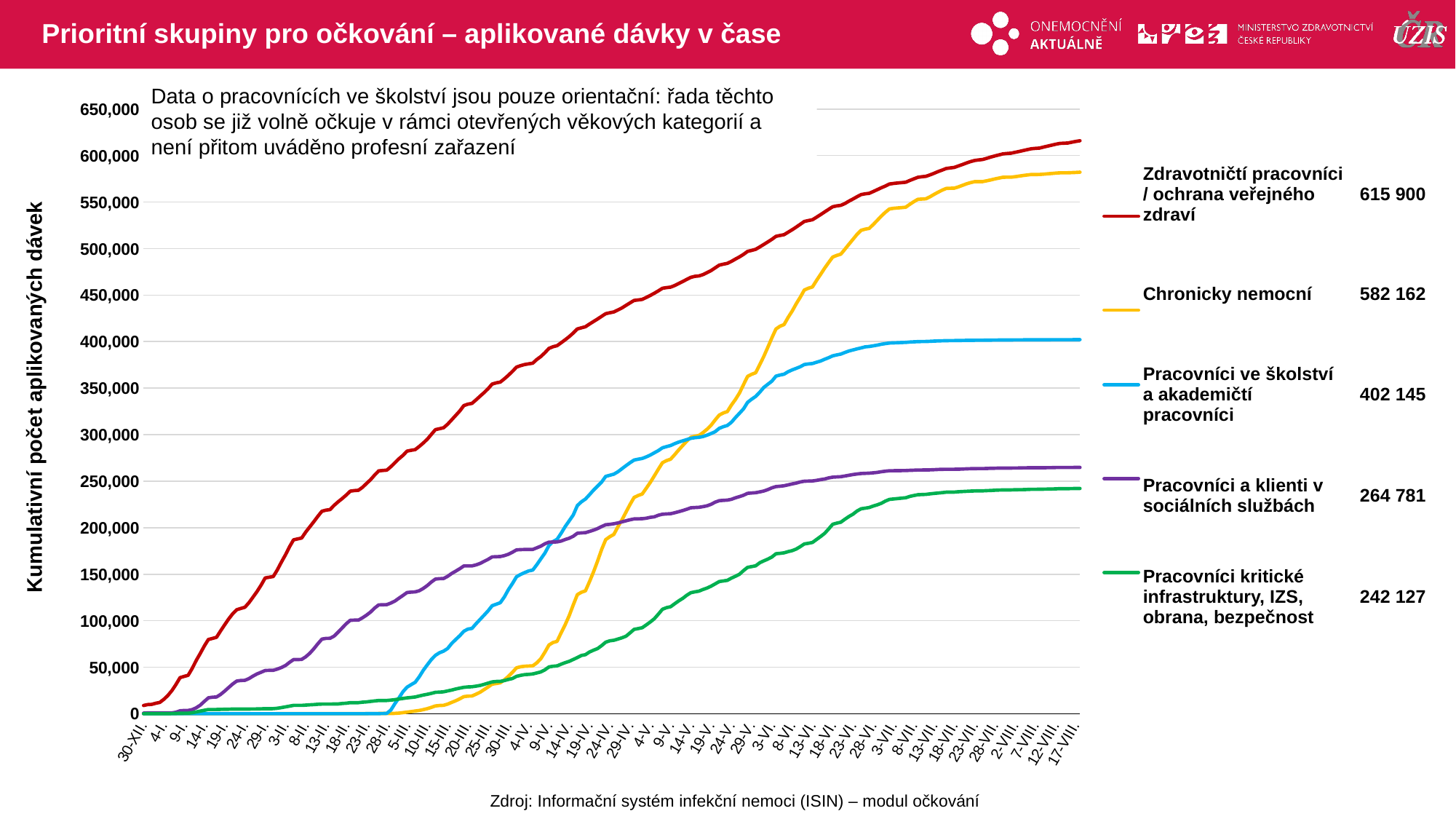

# Prioritní skupiny pro očkování – aplikované dávky v čase
Data o pracovnících ve školství jsou pouze orientační: řada těchto osob se již volně očkuje v rámci otevřených věkových kategorií a není přitom uváděno profesní zařazení

### Chart

| Category | Zdravotničtí pracovníci / ochrana veřejného zdraví | Chronicky nemocní | Pracovníci ve školství a akademičtí pracovníci | Pracovníci a klienti v sociálních službách | Pracovníci kritické infrastruktury, IZS, AČR, bezpečnost |
|---|---|---|---|---|---|
| 30-XII. | 8848.0 | 0.0 | 1.0 | 686.0 | 59.0 |
| 31-XII. | 9826.0 | 2.0 | 1.0 | 881.0 | 61.0 |
| 1-I. | 10071.0 | 2.0 | 1.0 | 886.0 | 65.0 |
| 2-I. | 11275.0 | 4.0 | 1.0 | 886.0 | 65.0 |
| 3-I. | 12145.0 | 4.0 | 1.0 | 888.0 | 65.0 |
| 4-I. | 15459.0 | 4.0 | 2.0 | 891.0 | 79.0 |
| 5-I. | 19639.0 | 4.0 | 2.0 | 903.0 | 120.0 |
| 6-I. | 24944.0 | 5.0 | 2.0 | 957.0 | 203.0 |
| 7-I. | 31432.0 | 7.0 | 2.0 | 1572.0 | 357.0 |
| 8-I. | 38798.0 | 7.0 | 3.0 | 3165.0 | 544.0 |
| 9-I. | 40124.0 | 7.0 | 3.0 | 3468.0 | 581.0 |
| 10-I. | 41298.0 | 7.0 | 3.0 | 3546.0 | 588.0 |
| 11-I. | 48710.0 | 8.0 | 3.0 | 4461.0 | 1066.0 |
| 12-I. | 57334.0 | 10.0 | 3.0 | 6404.0 | 1944.0 |
| 13-I. | 64857.0 | 14.0 | 5.0 | 9273.0 | 2854.0 |
| 14-I. | 72879.0 | 17.0 | 7.0 | 13290.0 | 3703.0 |
| 15-I. | 79851.0 | 23.0 | 7.0 | 17132.0 | 4565.0 |
| 16-I. | 80960.0 | 23.0 | 7.0 | 17746.0 | 4566.0 |
| 17-I. | 82181.0 | 23.0 | 7.0 | 17988.0 | 4567.0 |
| 18-I. | 88999.0 | 28.0 | 7.0 | 20712.0 | 4688.0 |
| 19-I. | 95513.0 | 32.0 | 8.0 | 24264.0 | 4803.0 |
| 20-I. | 101901.0 | 34.0 | 8.0 | 28197.0 | 4885.0 |
| 21-I. | 107532.0 | 40.0 | 10.0 | 31999.0 | 5006.0 |
| 22-I. | 111802.0 | 42.0 | 10.0 | 35130.0 | 5042.0 |
| 23-I. | 113190.0 | 42.0 | 10.0 | 35743.0 | 5045.0 |
| 24-I. | 114456.0 | 43.0 | 10.0 | 35869.0 | 5049.0 |
| 25-I. | 119392.0 | 43.0 | 10.0 | 37786.0 | 5076.0 |
| 26-I. | 125329.0 | 44.0 | 10.0 | 40436.0 | 5124.0 |
| 27-I. | 131408.0 | 44.0 | 10.0 | 42810.0 | 5173.0 |
| 28-I. | 138264.0 | 45.0 | 10.0 | 44602.0 | 5290.0 |
| 29-I. | 145956.0 | 46.0 | 11.0 | 46453.0 | 5444.0 |
| 30-I. | 146722.0 | 46.0 | 11.0 | 46632.0 | 5445.0 |
| 31-I. | 147478.0 | 46.0 | 11.0 | 46695.0 | 5466.0 |
| 1-II. | 154646.0 | 48.0 | 11.0 | 47987.0 | 5899.0 |
| 2-II. | 162905.0 | 49.0 | 14.0 | 49657.0 | 6580.0 |
| 3-II. | 170772.0 | 50.0 | 16.0 | 51846.0 | 7357.0 |
| 4-II. | 179395.0 | 52.0 | 16.0 | 55207.0 | 8173.0 |
| 5-II. | 186885.0 | 54.0 | 16.0 | 58182.0 | 8992.0 |
| 6-II. | 187907.0 | 54.0 | 16.0 | 58224.0 | 9006.0 |
| 7-II. | 188854.0 | 54.0 | 16.0 | 58402.0 | 9010.0 |
| 8-II. | 195210.0 | 58.0 | 16.0 | 61153.0 | 9274.0 |
| 9-II. | 200851.0 | 61.0 | 18.0 | 64973.0 | 9603.0 |
| 10-II. | 206389.0 | 63.0 | 19.0 | 69779.0 | 9810.0 |
| 11-II. | 212229.0 | 74.0 | 20.0 | 75229.0 | 10169.0 |
| 12-II. | 217674.0 | 79.0 | 22.0 | 80257.0 | 10355.0 |
| 13-II. | 218833.0 | 84.0 | 25.0 | 80967.0 | 10367.0 |
| 14-II. | 219365.0 | 86.0 | 25.0 | 81099.0 | 10369.0 |
| 15-II. | 223946.0 | 89.0 | 25.0 | 83418.0 | 10470.0 |
| 16-II. | 227798.0 | 97.0 | 27.0 | 87685.0 | 10531.0 |
| 17-II. | 231283.0 | 107.0 | 28.0 | 92210.0 | 11026.0 |
| 18-II. | 235101.0 | 118.0 | 32.0 | 96785.0 | 11315.0 |
| 19-II. | 239250.0 | 137.0 | 38.0 | 100441.0 | 11882.0 |
| 20-II. | 239875.0 | 140.0 | 41.0 | 100603.0 | 11890.0 |
| 21-II. | 240177.0 | 140.0 | 41.0 | 100607.0 | 11910.0 |
| 22-II. | 243302.0 | 164.0 | 43.0 | 103065.0 | 12404.0 |
| 23-II. | 247532.0 | 173.0 | 49.0 | 106002.0 | 12726.0 |
| 24-II. | 251610.0 | 190.0 | 58.0 | 109316.0 | 13221.0 |
| 25-II. | 256518.0 | 213.0 | 105.0 | 113541.0 | 13766.0 |
| 26-II. | 261028.0 | 261.0 | 163.0 | 116972.0 | 14221.0 |
| 27-II. | 261484.0 | 268.0 | 203.0 | 117137.0 | 14245.0 |
| 28-II. | 261799.0 | 269.0 | 400.0 | 117242.0 | 14264.0 |
| 1-III. | 265525.0 | 316.0 | 3928.0 | 118949.0 | 14604.0 |
| 2-III. | 269718.0 | 390.0 | 10826.0 | 121073.0 | 15118.0 |
| 3-III. | 274038.0 | 692.0 | 16966.0 | 124209.0 | 15833.0 |
| 4-III. | 277758.0 | 1194.0 | 23797.0 | 127182.0 | 16436.0 |
| 5-III. | 282297.0 | 1746.0 | 28603.0 | 130271.0 | 17081.0 |
| 6-III. | 283164.0 | 2268.0 | 31223.0 | 130691.0 | 17490.0 |
| 7-III. | 283900.0 | 2924.0 | 33819.0 | 130991.0 | 18009.0 |
| 8-III. | 287265.0 | 3512.0 | 39688.0 | 132183.0 | 19064.0 |
| 9-III. | 290956.0 | 4405.0 | 46630.0 | 134704.0 | 20091.0 |
| 10-III. | 295102.0 | 5458.0 | 52603.0 | 137839.0 | 20932.0 |
| 11-III. | 300355.0 | 6861.0 | 58291.0 | 141610.0 | 21876.0 |
| 12-III. | 305420.0 | 8402.0 | 62793.0 | 144767.0 | 23015.0 |
| 13-III. | 306413.0 | 8859.0 | 65548.0 | 145192.0 | 23220.0 |
| 14-III. | 307411.0 | 9027.0 | 67253.0 | 145300.0 | 23538.0 |
| 15-III. | 311207.0 | 10335.0 | 70090.0 | 147653.0 | 24513.0 |
| 16-III. | 315909.0 | 12177.0 | 75500.0 | 150763.0 | 25446.0 |
| 17-III. | 320688.0 | 13954.0 | 79784.0 | 153253.0 | 26602.0 |
| 18-III. | 325476.0 | 16080.0 | 83908.0 | 155913.0 | 27538.0 |
| 19-III. | 331268.0 | 18348.0 | 88662.0 | 158840.0 | 28407.0 |
| 20-III. | 332783.0 | 18920.0 | 90975.0 | 158896.0 | 28809.0 |
| 21-III. | 333614.0 | 19045.0 | 91711.0 | 158912.0 | 28976.0 |
| 22-III. | 337381.0 | 20935.0 | 96648.0 | 159959.0 | 29643.0 |
| 23-III. | 341327.0 | 23098.0 | 101315.0 | 161545.0 | 30397.0 |
| 24-III. | 345208.0 | 25929.0 | 105927.0 | 163799.0 | 31601.0 |
| 25-III. | 349464.0 | 28746.0 | 110635.0 | 165979.0 | 32936.0 |
| 26-III. | 354399.0 | 31827.0 | 116173.0 | 168584.0 | 34224.0 |
| 27-III. | 355699.0 | 32478.0 | 117704.0 | 168801.0 | 34683.0 |
| 28-III. | 356552.0 | 33259.0 | 119349.0 | 168969.0 | 34771.0 |
| 29-III. | 360013.0 | 36404.0 | 125551.0 | 169938.0 | 35636.0 |
| 30-III. | 363896.0 | 40165.0 | 133411.0 | 171406.0 | 36857.0 |
| 31-III. | 368026.0 | 44537.0 | 139977.0 | 173638.0 | 37871.0 |
| 1-IV. | 372625.0 | 49358.0 | 147198.0 | 176115.0 | 40171.0 |
| 2-IV. | 374187.0 | 50479.0 | 149681.0 | 176390.0 | 41232.0 |
| 3-IV. | 375375.0 | 51022.0 | 151690.0 | 176538.0 | 42033.0 |
| 4-IV. | 376138.0 | 51261.0 | 153492.0 | 176584.0 | 42283.0 |
| 5-IV. | 376815.0 | 51524.0 | 154412.0 | 176616.0 | 42753.0 |
| 6-IV. | 380796.0 | 54625.0 | 160165.0 | 178365.0 | 43842.0 |
| 7-IV. | 383993.0 | 59194.0 | 166415.0 | 180114.0 | 44939.0 |
| 8-IV. | 388115.0 | 66186.0 | 172725.0 | 182706.0 | 47216.0 |
| 9-IV. | 392708.0 | 73858.0 | 180760.0 | 184471.0 | 50322.0 |
| 10-IV. | 394507.0 | 76552.0 | 184992.0 | 184593.0 | 51054.0 |
| 11-IV. | 395619.0 | 77812.0 | 187447.0 | 184704.0 | 51425.0 |
| 12-IV. | 398775.0 | 86961.0 | 193931.0 | 185600.0 | 53256.0 |
| 13-IV. | 402033.0 | 95705.0 | 201159.0 | 187274.0 | 54936.0 |
| 14-IV. | 405441.0 | 105457.0 | 207386.0 | 188664.0 | 56313.0 |
| 15-IV. | 409262.0 | 117044.0 | 213668.0 | 190771.0 | 58319.0 |
| 16-IV. | 413659.0 | 128036.0 | 223747.0 | 194013.0 | 60397.0 |
| 17-IV. | 414876.0 | 130546.0 | 227810.0 | 194376.0 | 62650.0 |
| 18-IV. | 416010.0 | 132057.0 | 230752.0 | 194609.0 | 63486.0 |
| 19-IV. | 418934.0 | 141977.0 | 235475.0 | 195974.0 | 66382.0 |
| 20-IV. | 421666.0 | 152510.0 | 240379.0 | 197352.0 | 68338.0 |
| 21-IV. | 424315.0 | 164115.0 | 244724.0 | 199002.0 | 70029.0 |
| 22-IV. | 427234.0 | 176697.0 | 249081.0 | 201222.0 | 73251.0 |
| 23-IV. | 430073.0 | 187130.0 | 255129.0 | 203166.0 | 76925.0 |
| 24-IV. | 431036.0 | 190282.0 | 256319.0 | 203554.0 | 78400.0 |
| 25-IV. | 431901.0 | 192731.0 | 257497.0 | 204208.0 | 78935.0 |
| 26-IV. | 434031.0 | 200907.0 | 260051.0 | 205074.0 | 80238.0 |
| 27-IV. | 436227.0 | 208304.0 | 263342.0 | 206257.0 | 81594.0 |
| 28-IV. | 438975.0 | 216700.0 | 266679.0 | 207372.0 | 83326.0 |
| 29-IV. | 441661.0 | 224910.0 | 269813.0 | 208474.0 | 86901.0 |
| 30-IV. | 444308.0 | 232425.0 | 272676.0 | 209409.0 | 90694.0 |
| 1-V. | 444810.0 | 234603.0 | 273571.0 | 209502.0 | 91538.0 |
| 2-V. | 445387.0 | 236172.0 | 274363.0 | 209616.0 | 92456.0 |
| 3-V. | 447460.0 | 242322.0 | 276019.0 | 210163.0 | 95455.0 |
| 4-V. | 449670.0 | 248691.0 | 278066.0 | 211095.0 | 98638.0 |
| 5-V. | 452076.0 | 255700.0 | 280456.0 | 211674.0 | 102167.0 |
| 6-V. | 454595.0 | 262900.0 | 282861.0 | 213381.0 | 107071.0 |
| 7-V. | 457386.0 | 269835.0 | 285853.0 | 214418.0 | 112297.0 |
| 8-V. | 458068.0 | 272057.0 | 287123.0 | 214775.0 | 114004.0 |
| 9-V. | 458585.0 | 273587.0 | 288291.0 | 215014.0 | 114999.0 |
| 10-V. | 460261.0 | 278405.0 | 290271.0 | 216004.0 | 118201.0 |
| 11-V. | 462457.0 | 283540.0 | 291992.0 | 217186.0 | 121291.0 |
| 12-V. | 464627.0 | 288342.0 | 293321.0 | 218431.0 | 124018.0 |
| 13-V. | 466953.0 | 293058.0 | 294657.0 | 219817.0 | 127392.0 |
| 14-V. | 469107.0 | 297176.0 | 296003.0 | 221359.0 | 130114.0 |
| 15-V. | 470225.0 | 298324.0 | 296789.0 | 221652.0 | 131027.0 |
| 16-V. | 470639.0 | 299169.0 | 297156.0 | 221877.0 | 131756.0 |
| 17-V. | 472008.0 | 302179.0 | 297975.0 | 222641.0 | 133572.0 |
| 18-V. | 474228.0 | 305905.0 | 299455.0 | 223479.0 | 135116.0 |
| 19-V. | 476419.0 | 310175.0 | 301223.0 | 225122.0 | 137142.0 |
| 20-V. | 479298.0 | 315837.0 | 303233.0 | 227431.0 | 139567.0 |
| 21-V. | 482226.0 | 321067.0 | 306796.0 | 228992.0 | 142082.0 |
| 22-V. | 483236.0 | 323316.0 | 308555.0 | 229387.0 | 142731.0 |
| 23-V. | 484139.0 | 324806.0 | 309877.0 | 229593.0 | 143367.0 |
| 24-V. | 486254.0 | 331798.0 | 313325.0 | 230469.0 | 145755.0 |
| 25-V. | 488744.0 | 337825.0 | 318346.0 | 232077.0 | 147736.0 |
| 26-V. | 491121.0 | 344796.0 | 322983.0 | 233406.0 | 149950.0 |
| 27-V. | 493853.0 | 353865.0 | 327805.0 | 234889.0 | 153904.0 |
| 28-V. | 496983.0 | 362657.0 | 334695.0 | 236910.0 | 157347.0 |
| 29-V. | 498057.0 | 364921.0 | 338107.0 | 237292.0 | 158163.0 |
| 30-V. | 499232.0 | 366582.0 | 341093.0 | 237603.0 | 158969.0 |
| 31-V. | 501802.0 | 375213.0 | 345570.0 | 238419.0 | 162246.0 |
| 1-VI. | 504459.0 | 384027.0 | 350726.0 | 239413.0 | 164309.0 |
| 2-VI. | 507183.0 | 393988.0 | 354174.0 | 240914.0 | 166216.0 |
| 3-VI. | 509964.0 | 404097.0 | 357492.0 | 242836.0 | 168461.0 |
| 4-VI. | 513172.0 | 413610.0 | 362914.0 | 244132.0 | 171983.0 |
| 5-VI. | 514117.0 | 416575.0 | 364126.0 | 244506.0 | 172379.0 |
| 6-VI. | 514950.0 | 418305.0 | 365011.0 | 245012.0 | 172946.0 |
| 7-VI. | 517630.0 | 426022.0 | 367669.0 | 245996.0 | 174235.0 |
| 8-VI. | 520243.0 | 432818.0 | 369617.0 | 247008.0 | 175295.0 |
| 9-VI. | 523107.0 | 440648.0 | 371295.0 | 247875.0 | 177023.0 |
| 10-VI. | 526150.0 | 447824.0 | 373032.0 | 249162.0 | 179643.0 |
| 11-VI. | 529203.0 | 455493.0 | 375374.0 | 249942.0 | 182494.0 |
| 12-VI. | 530159.0 | 457430.0 | 376024.0 | 250049.0 | 183202.0 |
| 13-VI. | 531050.0 | 458773.0 | 376437.0 | 250205.0 | 184075.0 |
| 14-VI. | 533717.0 | 465707.0 | 377825.0 | 250828.0 | 187292.0 |
| 15-VI. | 536472.0 | 472161.0 | 379122.0 | 251623.0 | 190400.0 |
| 16-VI. | 539384.0 | 478912.0 | 381029.0 | 252266.0 | 193833.0 |
| 17-VI. | 542205.0 | 485022.0 | 382736.0 | 253495.0 | 198595.0 |
| 18-VI. | 544973.0 | 490935.0 | 384711.0 | 254279.0 | 203676.0 |
| 19-VI. | 545896.0 | 492695.0 | 385746.0 | 254535.0 | 204894.0 |
| 20-VI. | 546498.0 | 494012.0 | 386618.0 | 254761.0 | 205848.0 |
| 21-VI. | 548391.0 | 499215.0 | 388329.0 | 255539.0 | 209043.0 |
| 22-VI. | 551001.0 | 504710.0 | 389928.0 | 256307.0 | 212007.0 |
| 23-VI. | 553282.0 | 509950.0 | 391077.0 | 257087.0 | 214468.0 |
| 24-VI. | 555773.0 | 515252.0 | 392199.0 | 257679.0 | 217874.0 |
| 25-VI. | 558054.0 | 519658.0 | 393222.0 | 258190.0 | 220306.0 |
| 26-VI. | 558877.0 | 520891.0 | 394390.0 | 258387.0 | 220971.0 |
| 27-VI. | 559413.0 | 521691.0 | 394736.0 | 258569.0 | 221652.0 |
| 28-VI. | 561324.0 | 525835.0 | 395477.0 | 258938.0 | 223263.0 |
| 29-VI. | 563398.0 | 530365.0 | 396238.0 | 259390.0 | 224542.0 |
| 30-VI. | 565430.0 | 535027.0 | 397209.0 | 260147.0 | 226230.0 |
| 1-VII. | 567258.0 | 539062.0 | 397881.0 | 260696.0 | 228591.0 |
| 2-VII. | 569454.0 | 542641.0 | 398512.0 | 261146.0 | 230386.0 |
| 3-VII. | 570033.0 | 543307.0 | 398695.0 | 261229.0 | 230836.0 |
| 4-VII. | 570554.0 | 543702.0 | 398843.0 | 261287.0 | 231280.0 |
| 5-VII. | 570921.0 | 544046.0 | 399033.0 | 261343.0 | 231713.0 |
| 6-VII. | 571328.0 | 544488.0 | 399184.0 | 261394.0 | 232140.0 |
| 7-VII. | 573239.0 | 547575.0 | 399558.0 | 261615.0 | 233595.0 |
| 8-VII. | 574929.0 | 550414.0 | 399815.0 | 261775.0 | 234522.0 |
| 9-VII. | 576658.0 | 552969.0 | 400034.0 | 261984.0 | 235441.0 |
| 10-VII. | 577222.0 | 553235.0 | 400108.0 | 262000.0 | 235608.0 |
| 11-VII. | 577689.0 | 553515.0 | 400179.0 | 262032.0 | 235769.0 |
| 12-VII. | 579210.0 | 555690.0 | 400369.0 | 262138.0 | 236332.0 |
| 13-VII. | 580941.0 | 558266.0 | 400570.0 | 262295.0 | 236825.0 |
| 14-VII. | 582766.0 | 560616.0 | 400776.0 | 262540.0 | 237234.0 |
| 15-VII. | 584399.0 | 562805.0 | 400910.0 | 262667.0 | 237637.0 |
| 16-VII. | 586113.0 | 564657.0 | 401042.0 | 262766.0 | 238140.0 |
| 17-VII. | 586724.0 | 564838.0 | 401085.0 | 262778.0 | 238202.0 |
| 18-VII. | 587261.0 | 564951.0 | 401113.0 | 262785.0 | 238241.0 |
| 19-VII. | 588840.0 | 566340.0 | 401206.0 | 262839.0 | 238587.0 |
| 20-VII. | 590374.0 | 567969.0 | 401288.0 | 263014.0 | 238823.0 |
| 21-VII. | 592025.0 | 569603.0 | 401364.0 | 263217.0 | 239059.0 |
| 22-VII. | 593504.0 | 570897.0 | 401423.0 | 263379.0 | 239283.0 |
| 23-VII. | 594710.0 | 571904.0 | 401477.0 | 263485.0 | 239470.0 |
| 24-VII. | 595302.0 | 571970.0 | 401501.0 | 263499.0 | 239526.0 |
| 25-VII. | 595763.0 | 572019.0 | 401515.0 | 263503.0 | 239572.0 |
| 26-VII. | 597083.0 | 572885.0 | 401580.0 | 263599.0 | 239820.0 |
| 27-VII. | 598409.0 | 573824.0 | 401642.0 | 263827.0 | 239972.0 |
| 28-VII. | 599612.0 | 574889.0 | 401700.0 | 263878.0 | 240240.0 |
| 29-VII. | 600717.0 | 575828.0 | 401738.0 | 264036.0 | 240396.0 |
| 30-VII. | 601836.0 | 576699.0 | 401796.0 | 264073.0 | 240557.0 |
| 31-VII. | 602248.0 | 576768.0 | 401814.0 | 264079.0 | 240577.0 |
| 1-VIII. | 602572.0 | 576796.0 | 401819.0 | 264081.0 | 240588.0 |
| 2-VIII. | 603478.0 | 577296.0 | 401855.0 | 264125.0 | 240724.0 |
| 3-VIII. | 604432.0 | 577916.0 | 401877.0 | 264146.0 | 240810.0 |
| 4-VIII. | 605426.0 | 578569.0 | 401901.0 | 264310.0 | 240883.0 |
| 5-VIII. | 606414.0 | 579137.0 | 401935.0 | 264369.0 | 241064.0 |
| 6-VIII. | 607341.0 | 579623.0 | 401956.0 | 264425.0 | 241250.0 |
| 7-VIII. | 607719.0 | 579650.0 | 401966.0 | 264427.0 | 241265.0 |
| 8-VIII. | 607996.0 | 579672.0 | 401971.0 | 264429.0 | 241290.0 |
| 9-VIII. | 609137.0 | 580014.0 | 401988.0 | 264450.0 | 241387.0 |
| 10-VIII. | 610132.0 | 580381.0 | 402005.0 | 264502.0 | 241477.0 |
| 11-VIII. | 611167.0 | 580769.0 | 402034.0 | 264546.0 | 241558.0 |
| 12-VIII. | 612190.0 | 581142.0 | 402054.0 | 264681.0 | 241705.0 |
| 13-VIII. | 613039.0 | 581452.0 | 402085.0 | 264720.0 | 241937.0 |
| 14-VIII. | 613293.0 | 581469.0 | 402089.0 | 264724.0 | 241953.0 |
| 15-VIII. | 613476.0 | 581481.0 | 402092.0 | 264724.0 | 241959.0 |
| 16-VIII. | 614409.0 | 581655.0 | 402113.0 | 264740.0 | 242026.0 |
| 17-VIII. | 615205.0 | 581881.0 | 402132.0 | 264767.0 | 242058.0 |
| 18-VIII. | 615900.0 | 582162.0 | 402145.0 | 264781.0 | 242127.0 |
| Zdravotničtí pracovníci / ochrana veřejného zdraví | 615 900 |
| --- | --- |
| Chronicky nemocní | 582 162 |
| Pracovníci ve školství a akademičtí pracovníci | 402 145 |
| Pracovníci a klienti v sociálních službách | 264 781 |
| Pracovníci kritické infrastruktury, IZS, obrana, bezpečnost | 242 127 |
Kumulativní počet aplikovaných dávek
Zdroj: Informační systém infekční nemoci (ISIN) – modul očkování